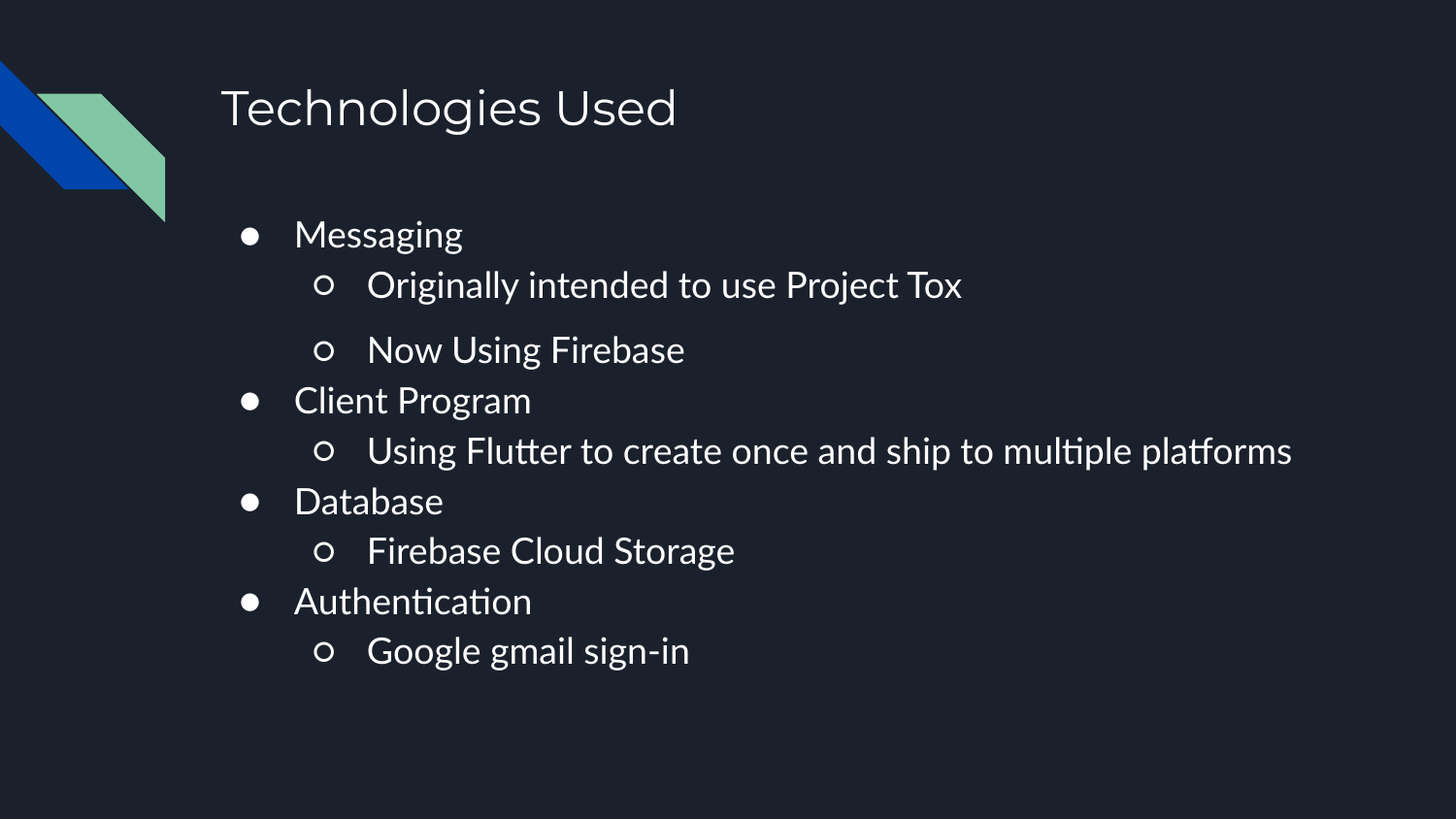

# Technologies Used
Messaging
Originally intended to use Project Tox
Now Using Firebase
Client Program
Using Flutter to create once and ship to multiple platforms
Database
Firebase Cloud Storage
Authentication
Google gmail sign-in